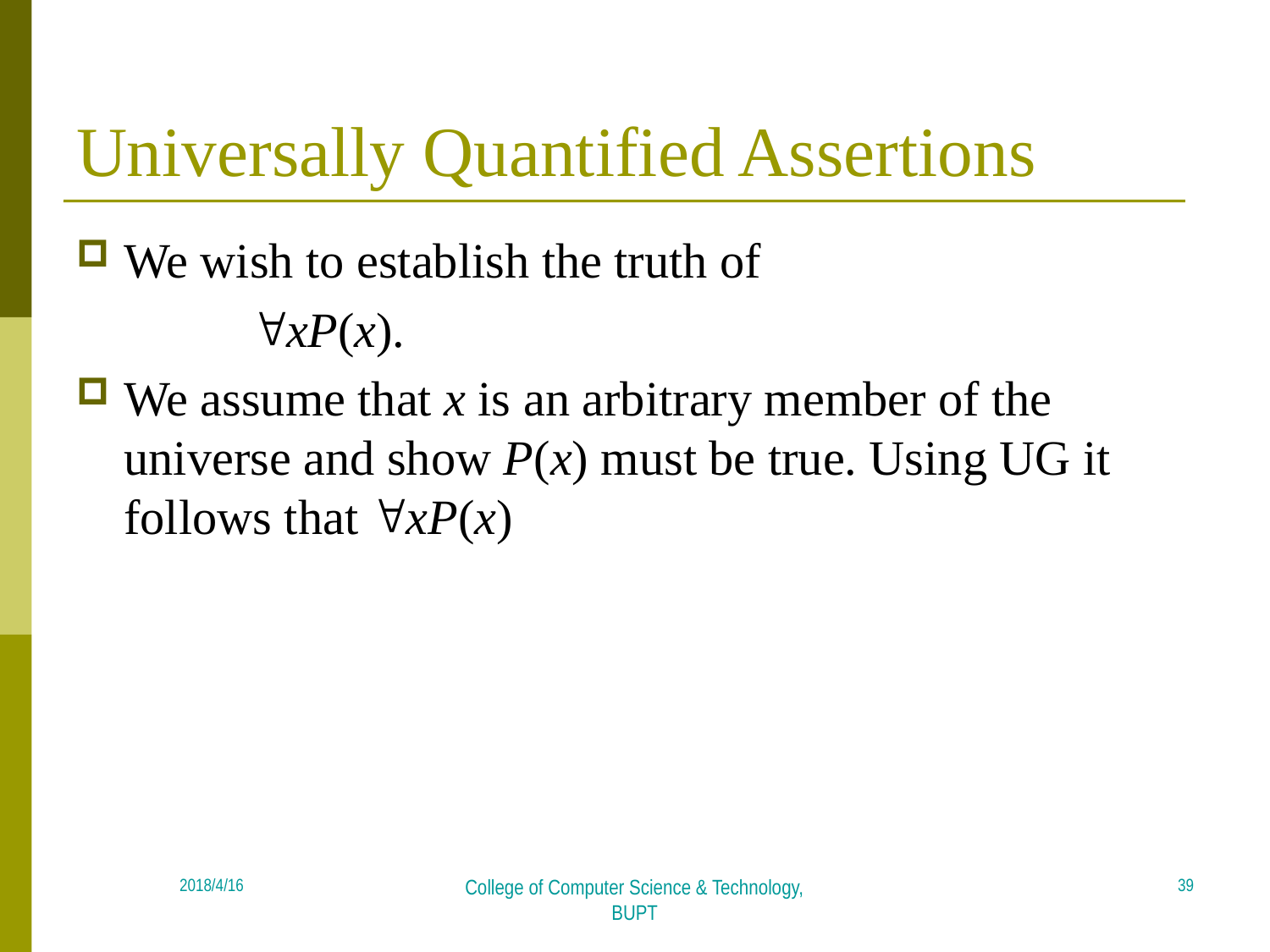

# Universally Quantified Assertions
We wish to establish the truth of
		∀xP(x).
We assume that x is an arbitrary member of the universe and show P(x) must be true. Using UG it follows that ∀xP(x)
39
2018/4/16
College of Computer Science & Technology, BUPT